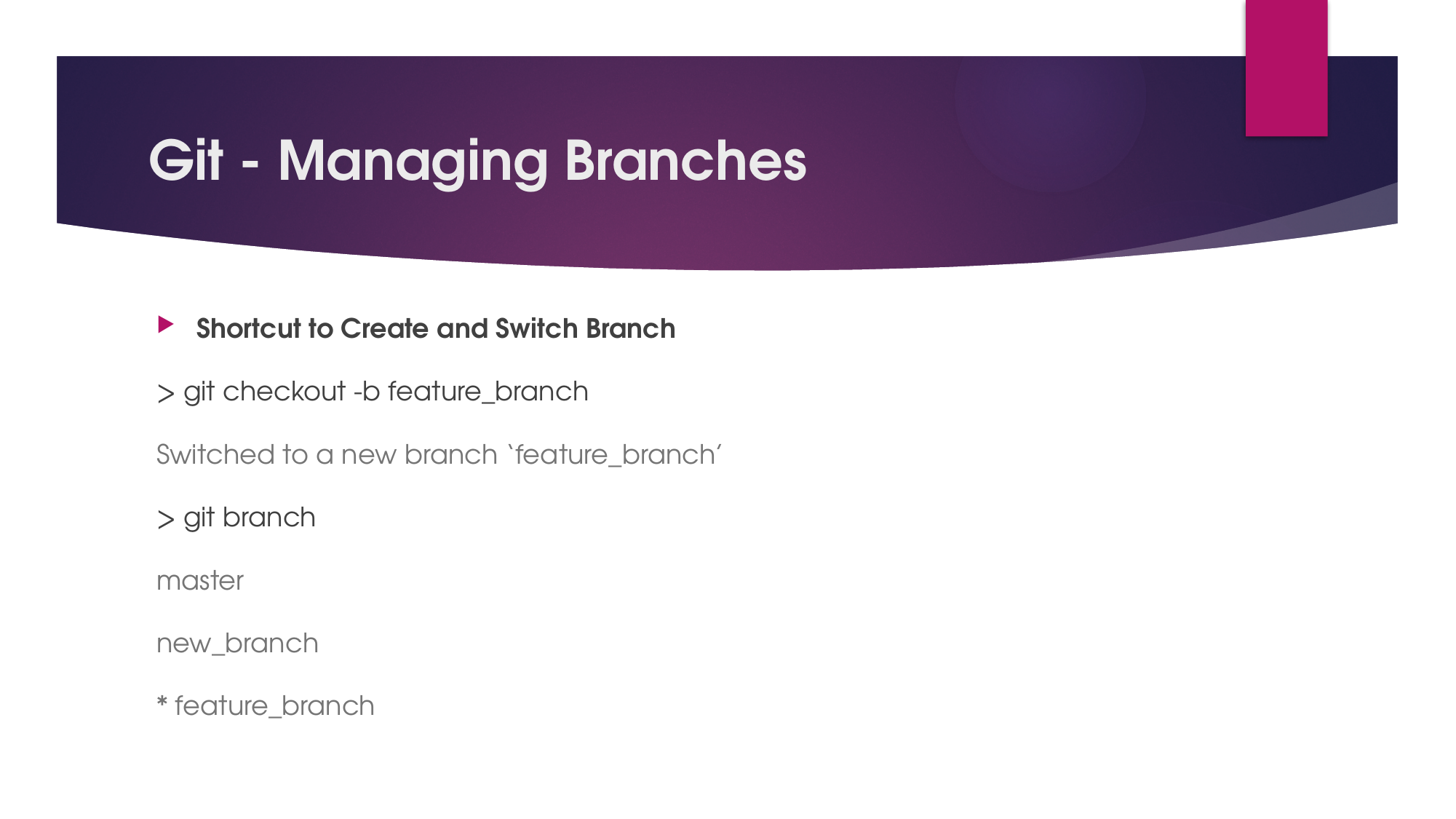

# Git - Managing Branches
Shortcut to Create and Switch Branch
> git checkout -b feature_branch
Switched to a new branch ‘feature_branch’
> git branch
master
new_branch
* feature_branch